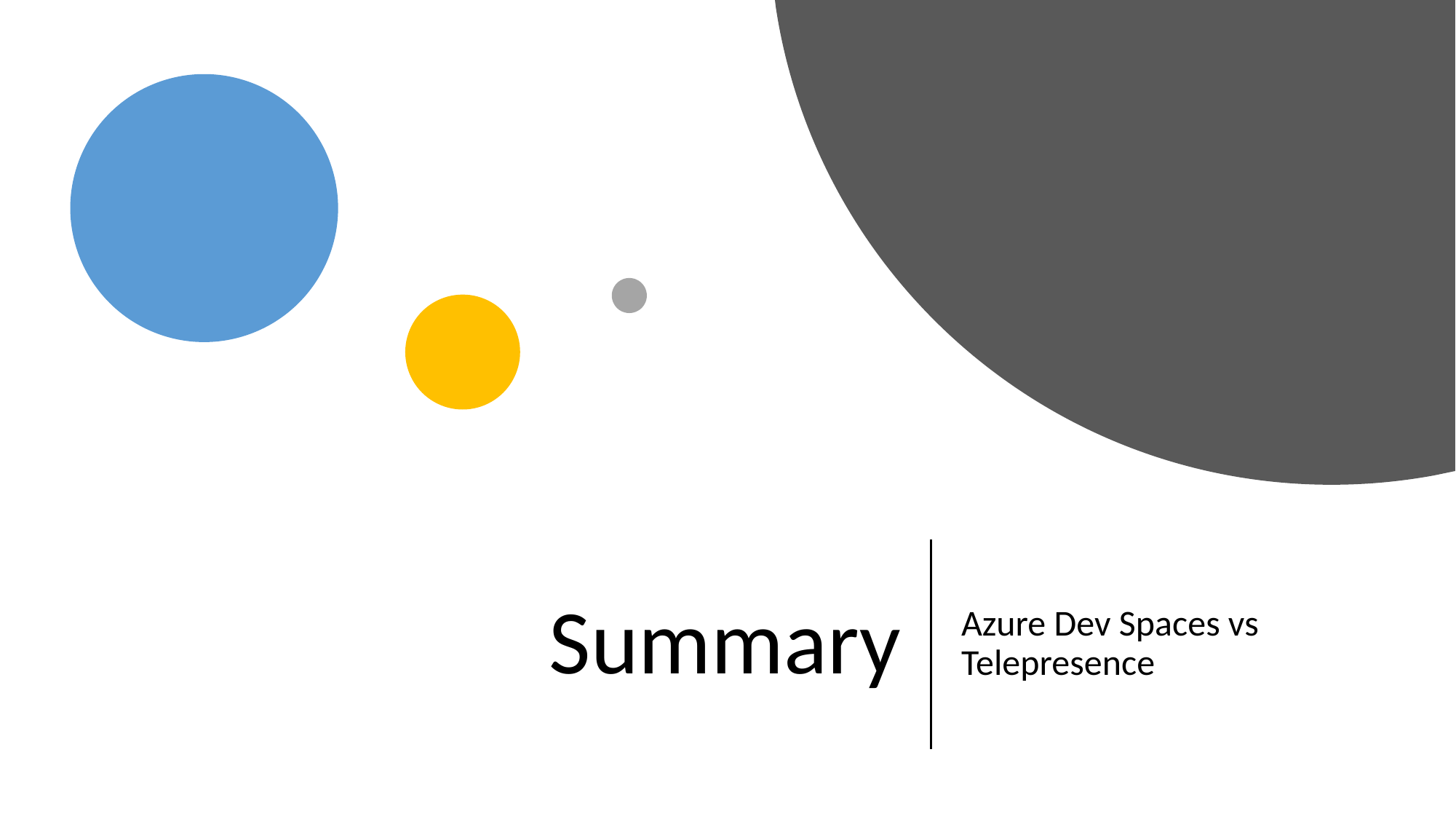

# Summary
Azure Dev Spaces vs Telepresence